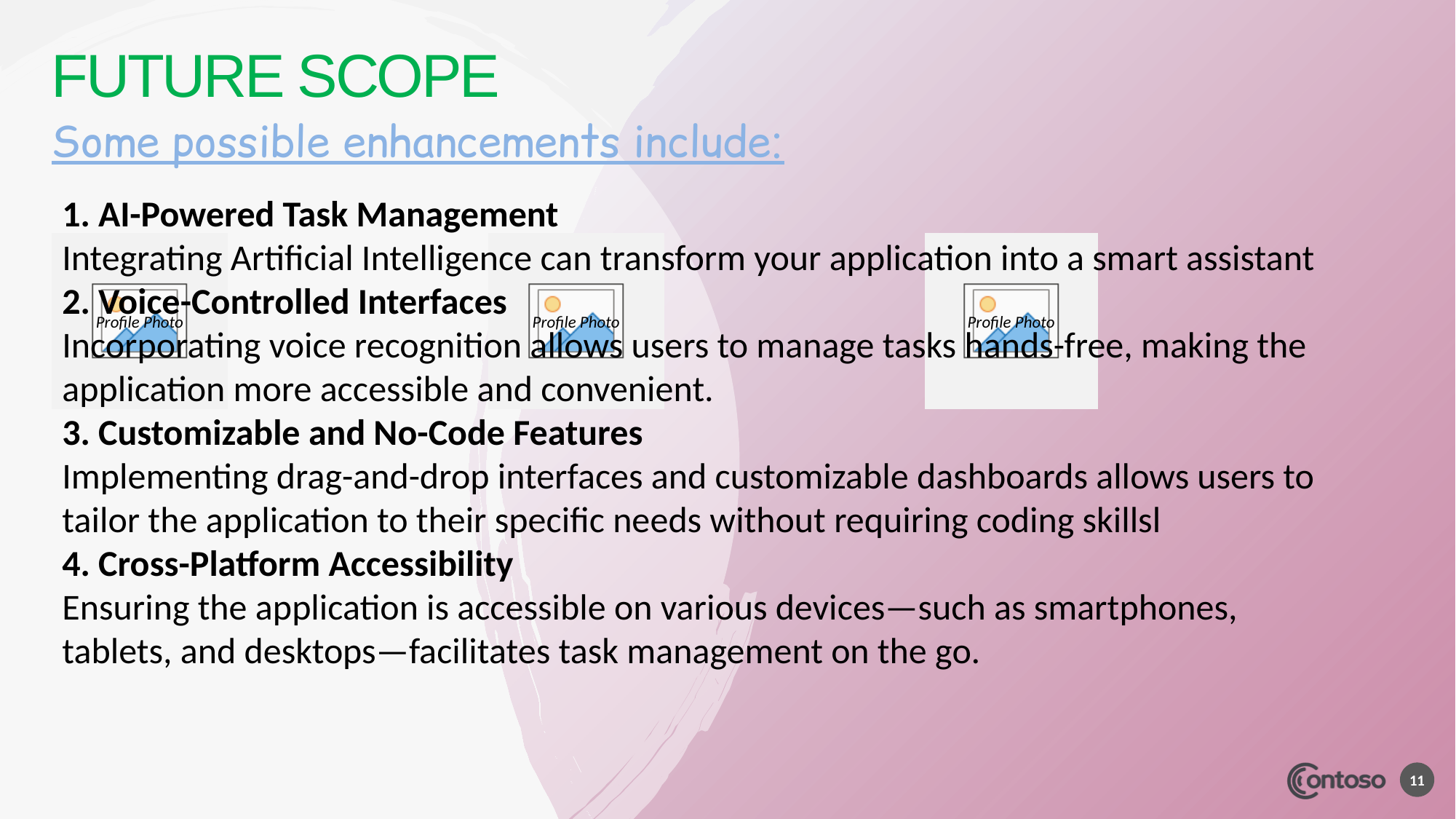

# FUTURE SCOPE
Some possible enhancements include:

1. AI-Powered Task Management
Integrating Artificial Intelligence can transform your application into a smart assistant
2. Voice-Controlled Interfaces
Incorporating voice recognition allows users to manage tasks hands-free, making the application more accessible and convenient.
3. Customizable and No-Code Features
Implementing drag-and-drop interfaces and customizable dashboards allows users to tailor the application to their specific needs without requiring coding skillsl
4. Cross-Platform Accessibility
Ensuring the application is accessible on various devices—such as smartphones, tablets, and desktops—facilitates task management on the go.

11